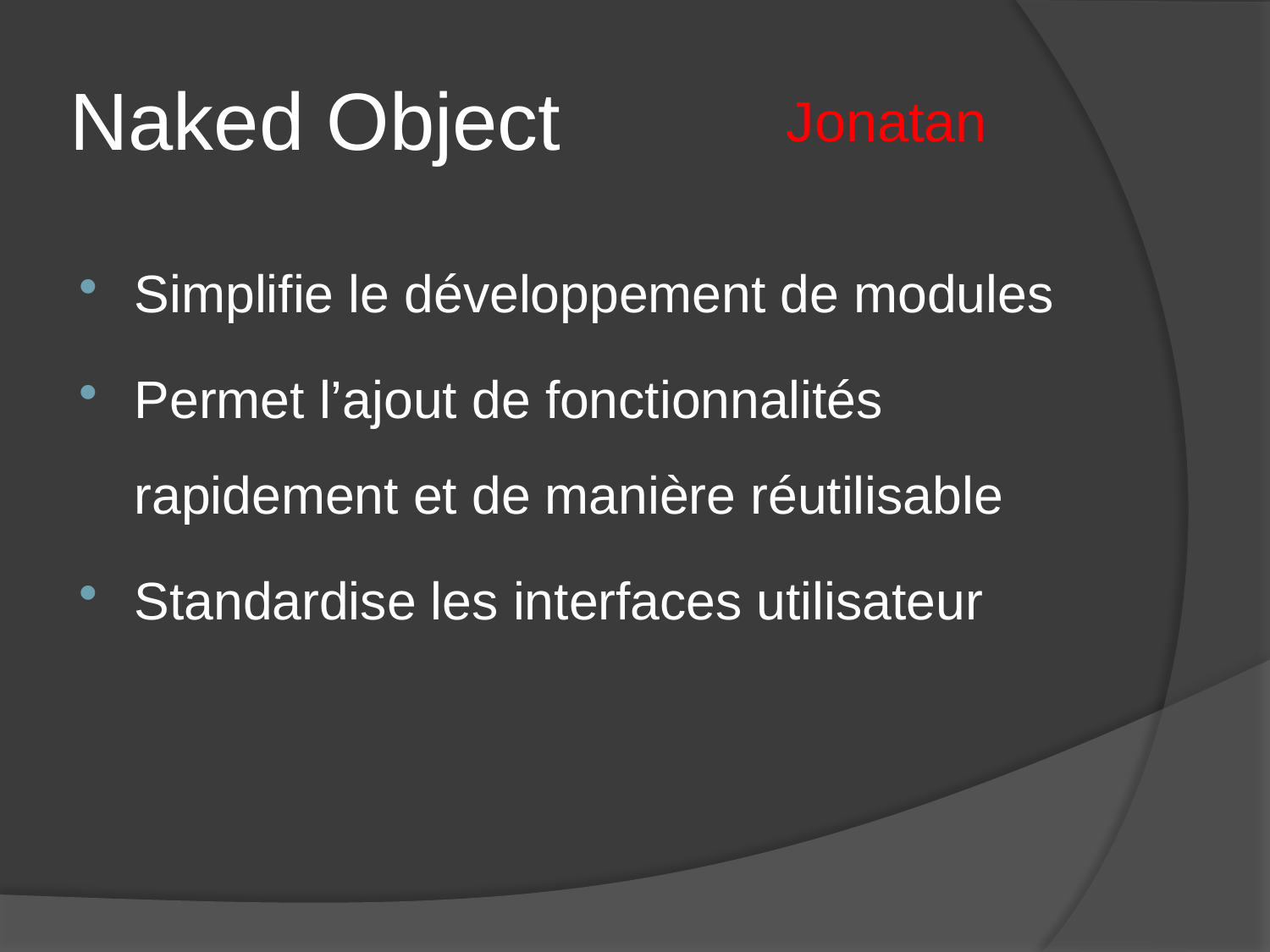

# Naked Object
Jonatan
Simplifie le développement de modules
Permet l’ajout de fonctionnalités rapidement et de manière réutilisable
Standardise les interfaces utilisateur